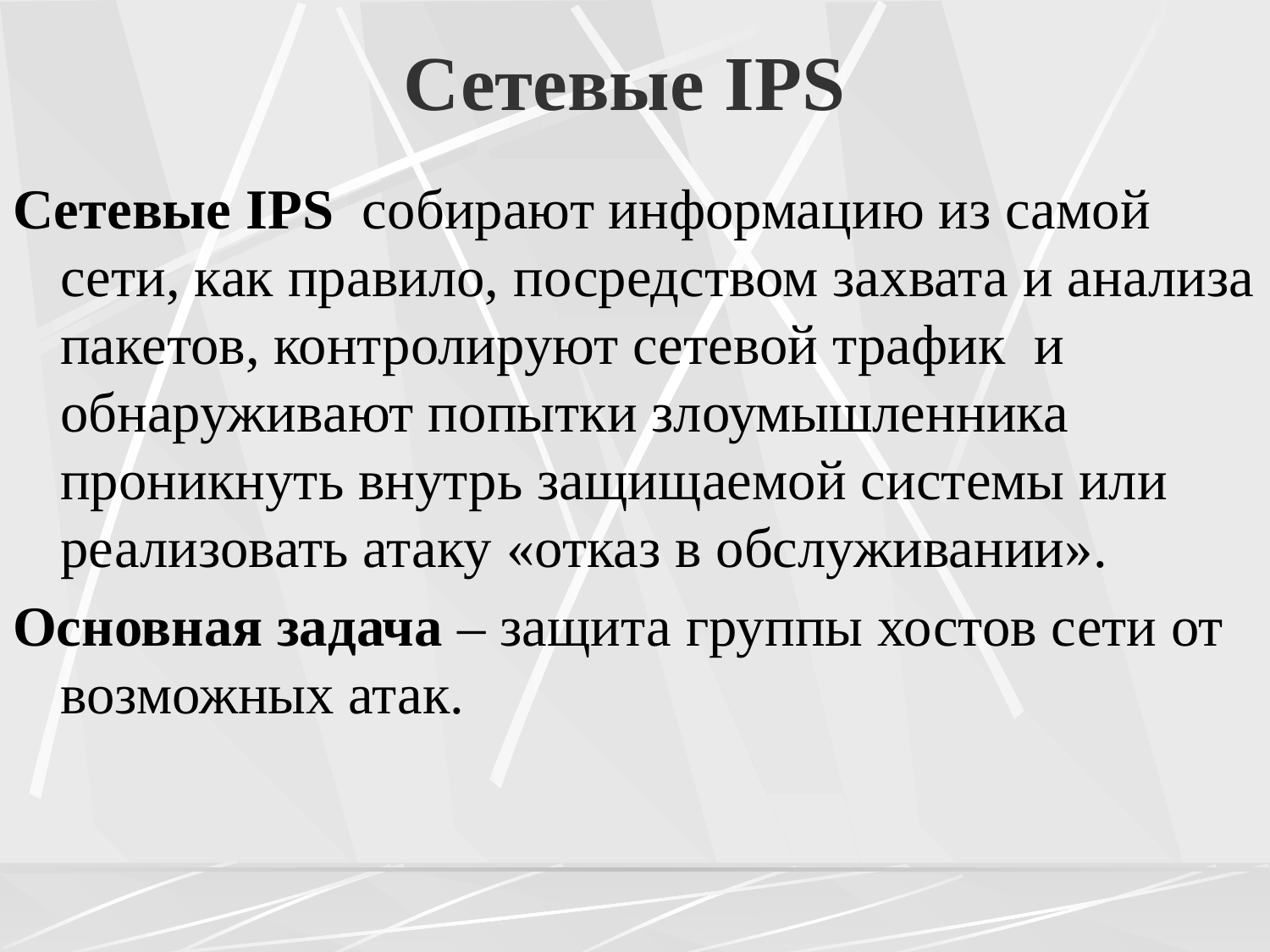

# Сетевые IPS
Сетевые IPS  собирают информацию из самой сети, как правило, посредством захвата и анализа пакетов, контролируют сетевой трафик  и обнаруживают попытки злоумышленника проникнуть внутрь защищаемой системы или реализовать атаку «отказ в обслуживании».
Основная задача – защита группы хостов сети от возможных атак.